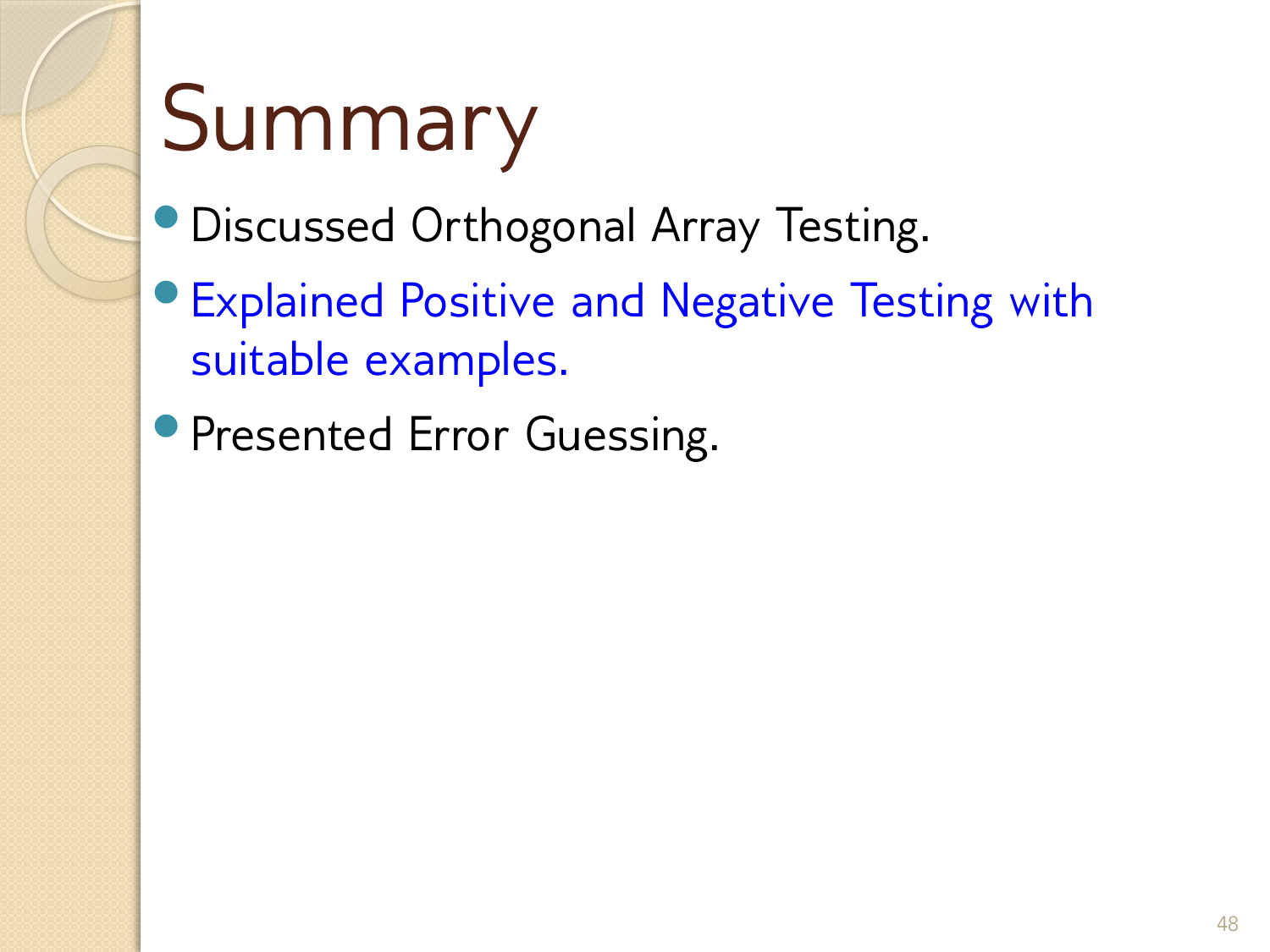

# Summary
Discussed Orthogonal Array Testing.
Explained Positive and Negative Testing with suitable examples.
Presented Error Guessing.
48